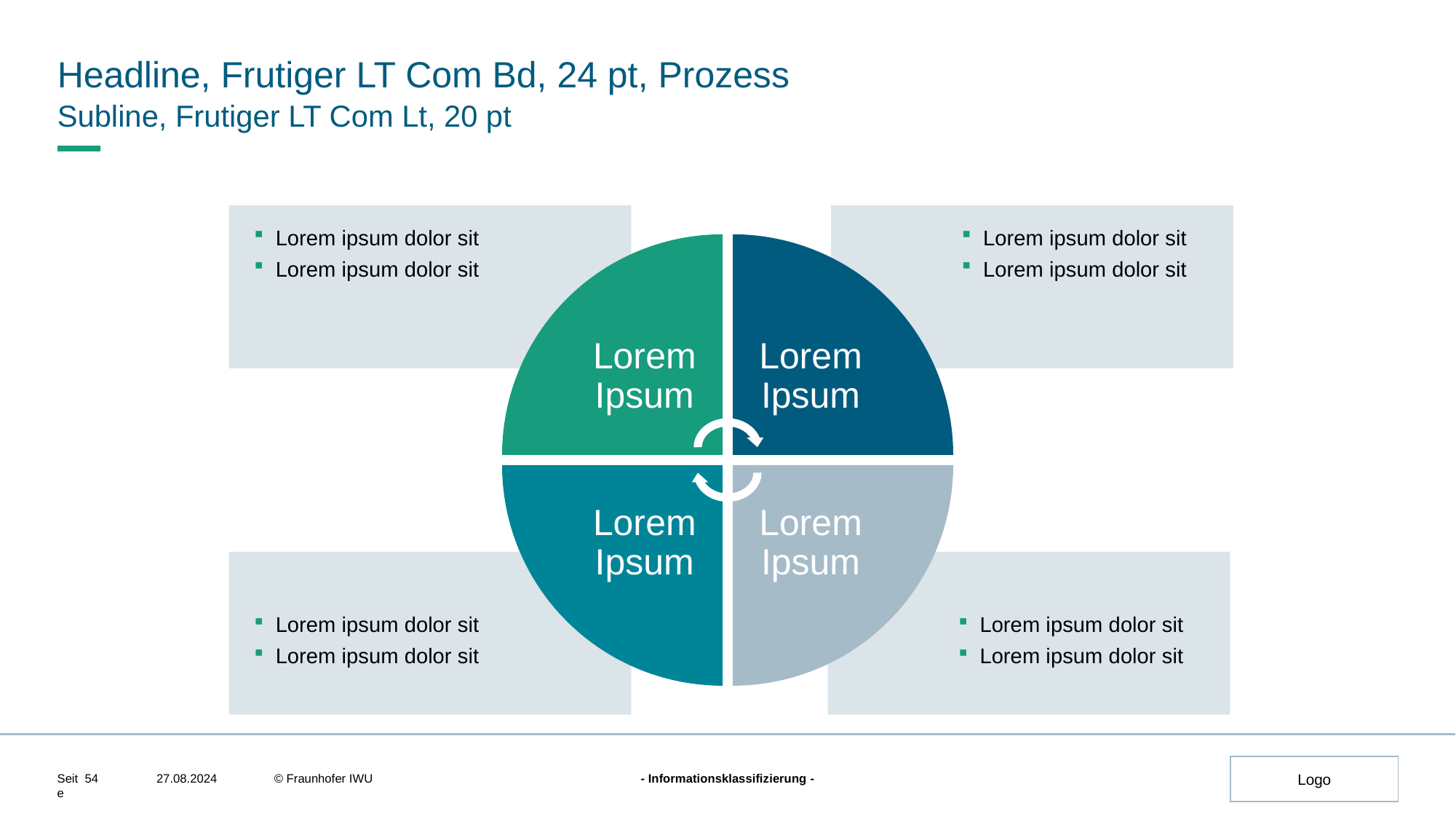

# Headline, Frutiger LT Com Bd, 24 pt, Prozess
Subline, Frutiger LT Com Lt, 20 pt
Lorem ipsum dolor sit
Lorem ipsum dolor sit

Lorem ipsum dolor sit
Lorem ipsum dolor sit

Lorem ipsum dolor sit
Lorem ipsum dolor sit

Lorem ipsum dolor sit
Lorem ipsum dolor sit
Lorem Ipsum
Lorem Ipsum
Lorem Ipsum
Lorem Ipsum
54
27.08.2024
© Fraunhofer IWU